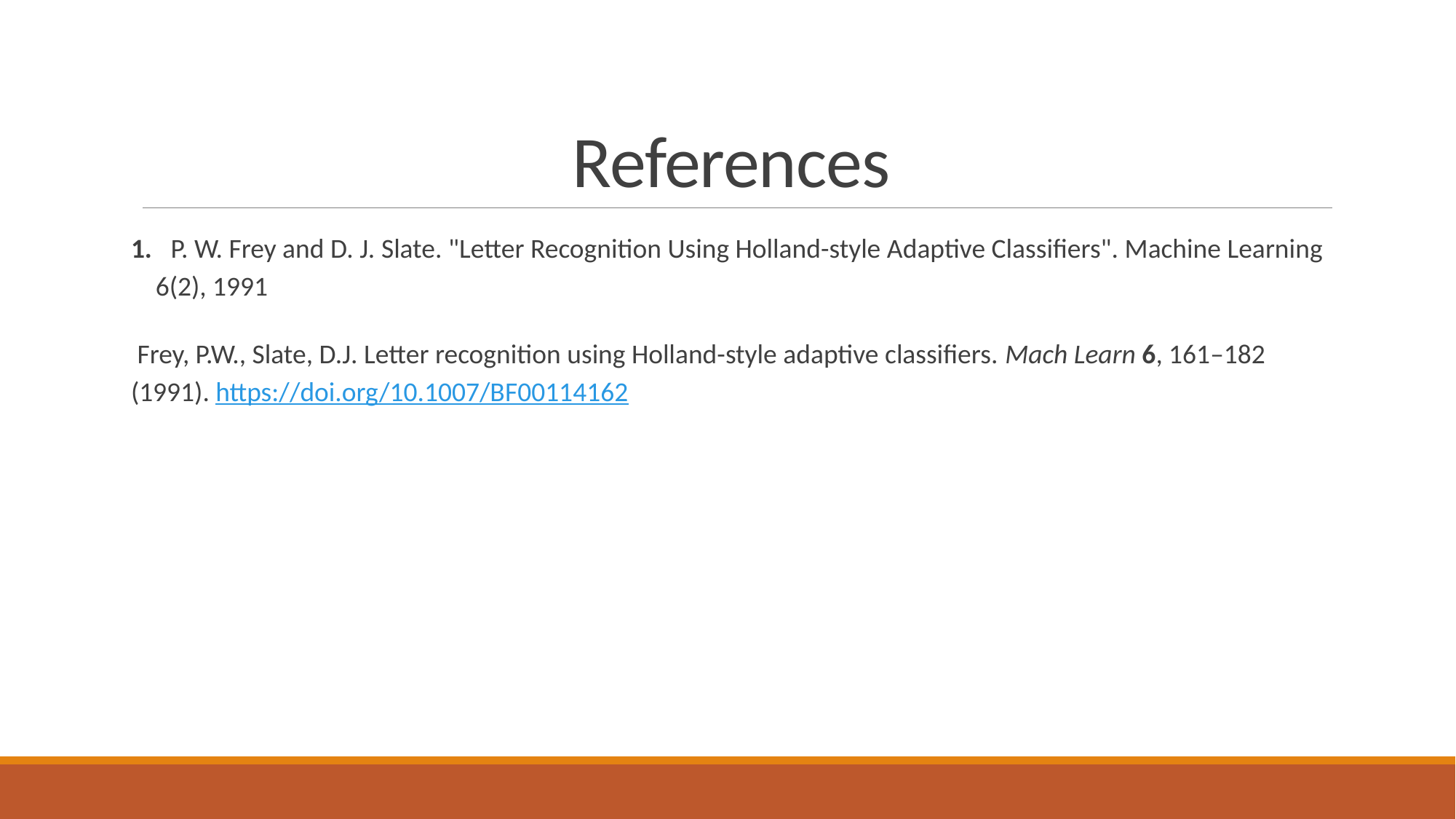

# References
1.   P. W. Frey and D. J. Slate. "Letter Recognition Using Holland-style Adaptive Classifiers". Machine Learning      6(2), 1991
Frey, P.W., Slate, D.J. Letter recognition using Holland-style adaptive classifiers. Mach Learn 6, 161–182 (1991). https://doi.org/10.1007/BF00114162